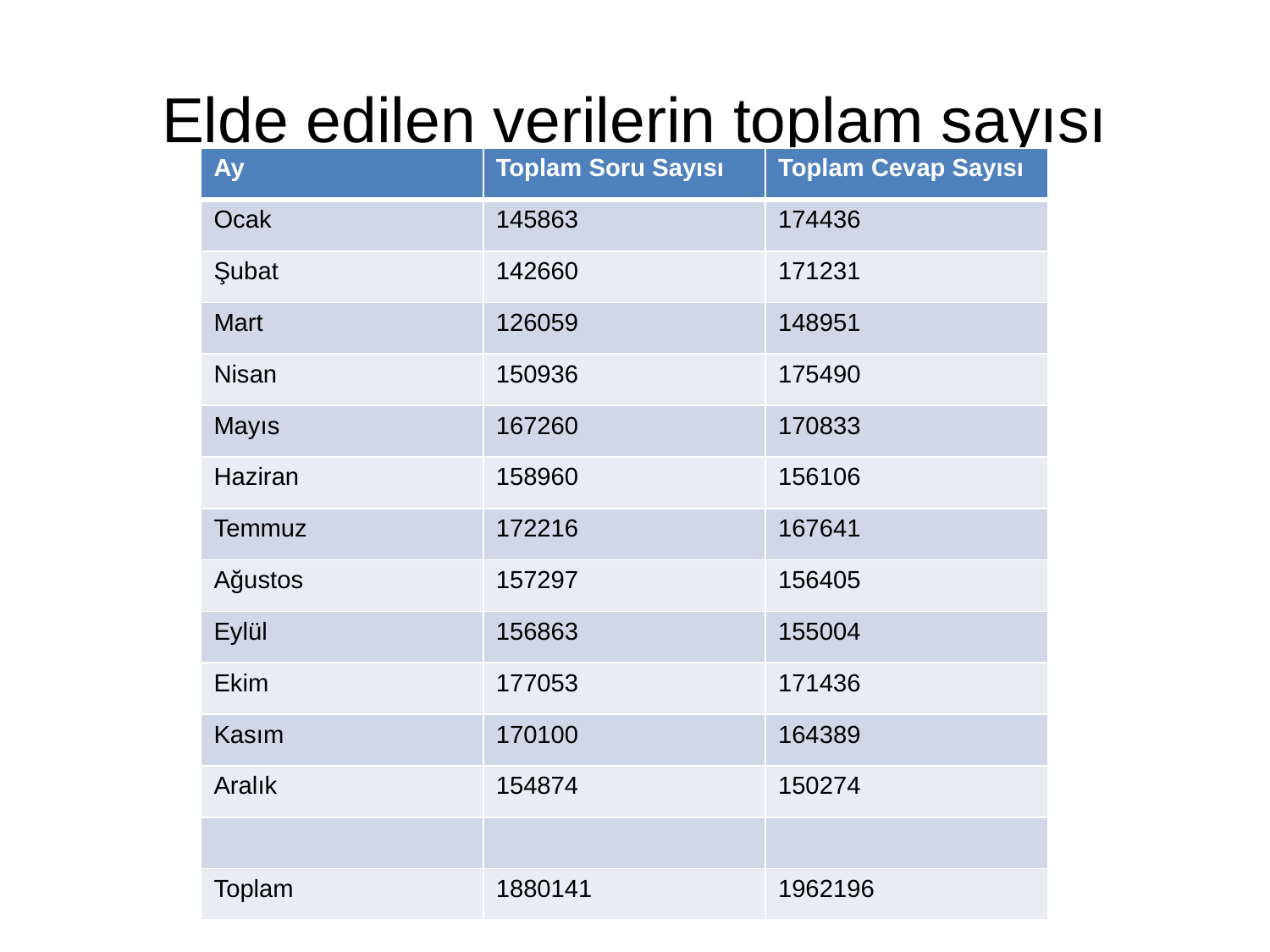

# Elde edilen verilerin toplam sayısı
| Ay | Toplam Soru Sayısı | Toplam Cevap Sayısı |
| --- | --- | --- |
| Ocak | 145863 | 174436 |
| Şubat | 142660 | 171231 |
| Mart | 126059 | 148951 |
| Nisan | 150936 | 175490 |
| Mayıs | 167260 | 170833 |
| Haziran | 158960 | 156106 |
| Temmuz | 172216 | 167641 |
| Ağustos | 157297 | 156405 |
| Eylül | 156863 | 155004 |
| Ekim | 177053 | 171436 |
| Kasım | 170100 | 164389 |
| Aralık | 154874 | 150274 |
|  |  |  |
| Toplam | 1880141 | 1962196 |